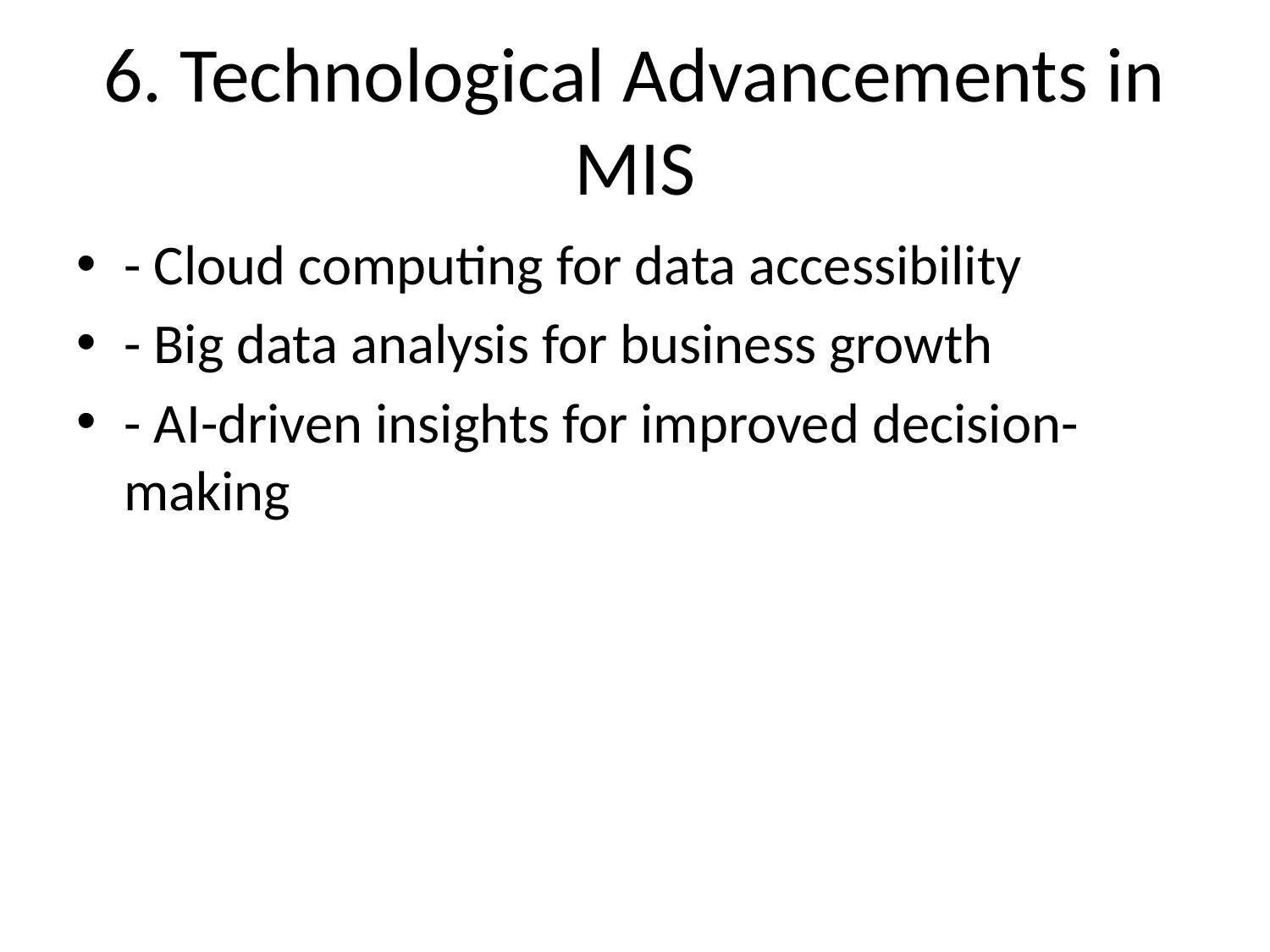

# 6. Technological Advancements in MIS
- Cloud computing for data accessibility
- Big data analysis for business growth
- AI-driven insights for improved decision-making